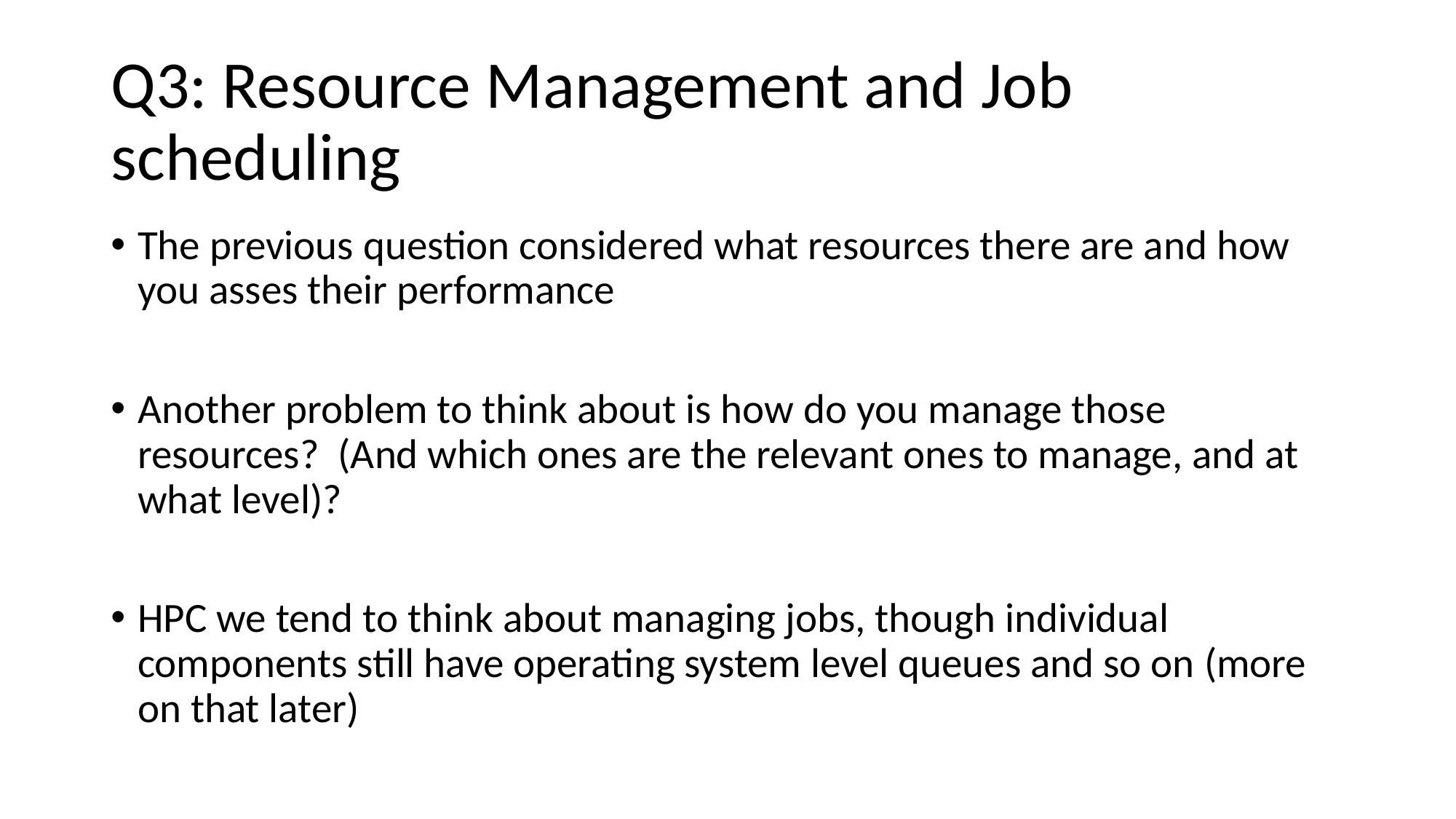

# Q3: Resource Management and Job scheduling
The previous question considered what resources there are and how you asses their performance

Another problem to think about is how do you manage those resources?  (And which ones are the relevant ones to manage, and at what level)?

HPC we tend to think about managing jobs, though individual components still have operating system level queues and so on (more on that later)